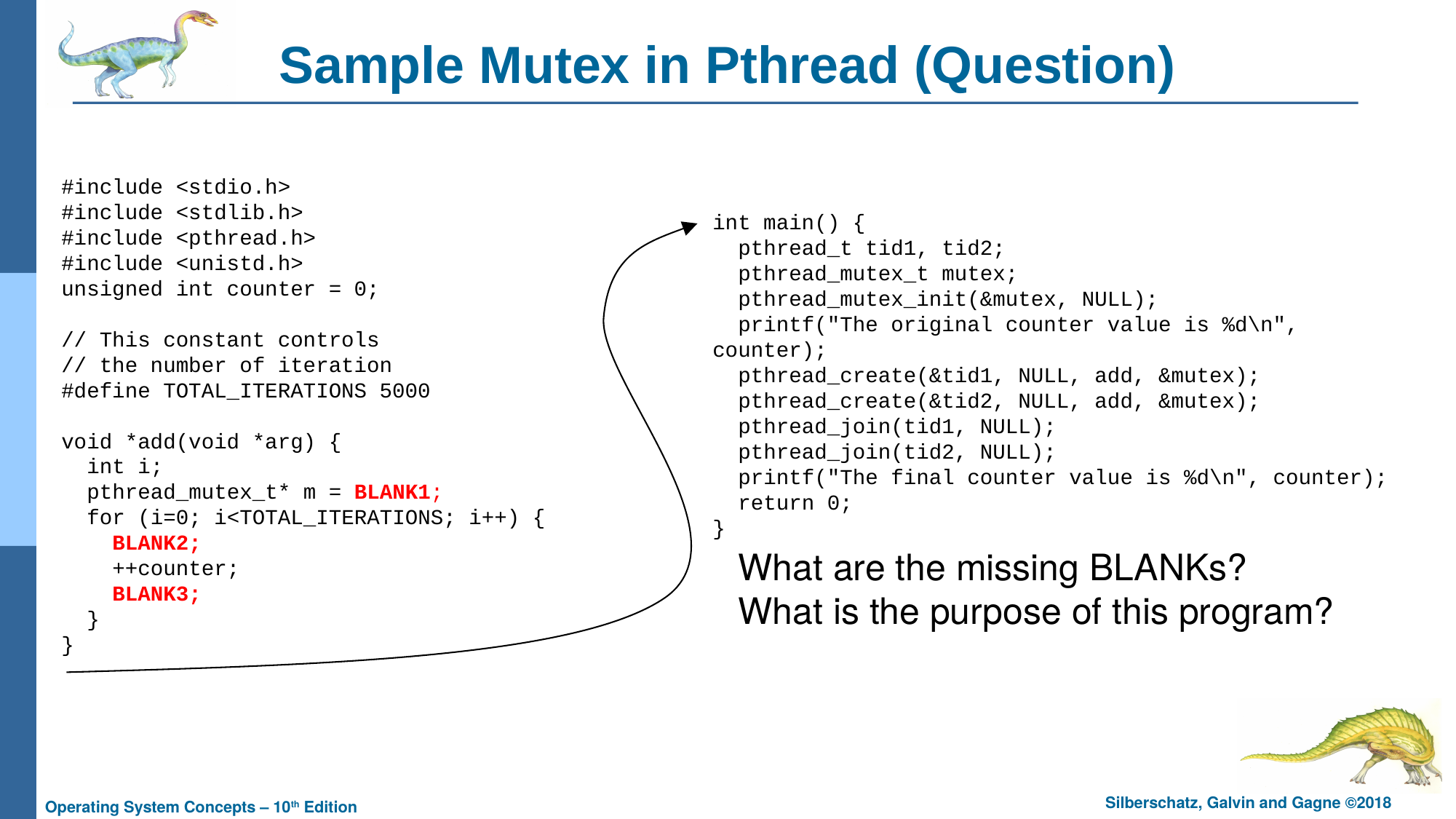

# Sample Mutex in Pthread (Question)
#include <stdio.h>
#include <stdlib.h>
#include <pthread.h>
#include <unistd.h>
unsigned int counter = 0;
// This constant controls
// the number of iteration
#define TOTAL_ITERATIONS 5000
void *add(void *arg) {
  int i;
  pthread_mutex_t* m = BLANK1;
  for (i=0; i<TOTAL_ITERATIONS; i++) {
    BLANK2;
    ++counter;
    BLANK3;
  }
}
int main() {
  pthread_t tid1, tid2;
  pthread_mutex_t mutex;
  pthread_mutex_init(&mutex, NULL);
  printf("The original counter value is %d\n", counter);
  pthread_create(&tid1, NULL, add, &mutex);
  pthread_create(&tid2, NULL, add, &mutex);
  pthread_join(tid1, NULL);
  pthread_join(tid2, NULL);
  printf("The final counter value is %d\n", counter);
  return 0;
}

What are the missing BLANKs?
What is the purpose of this program?